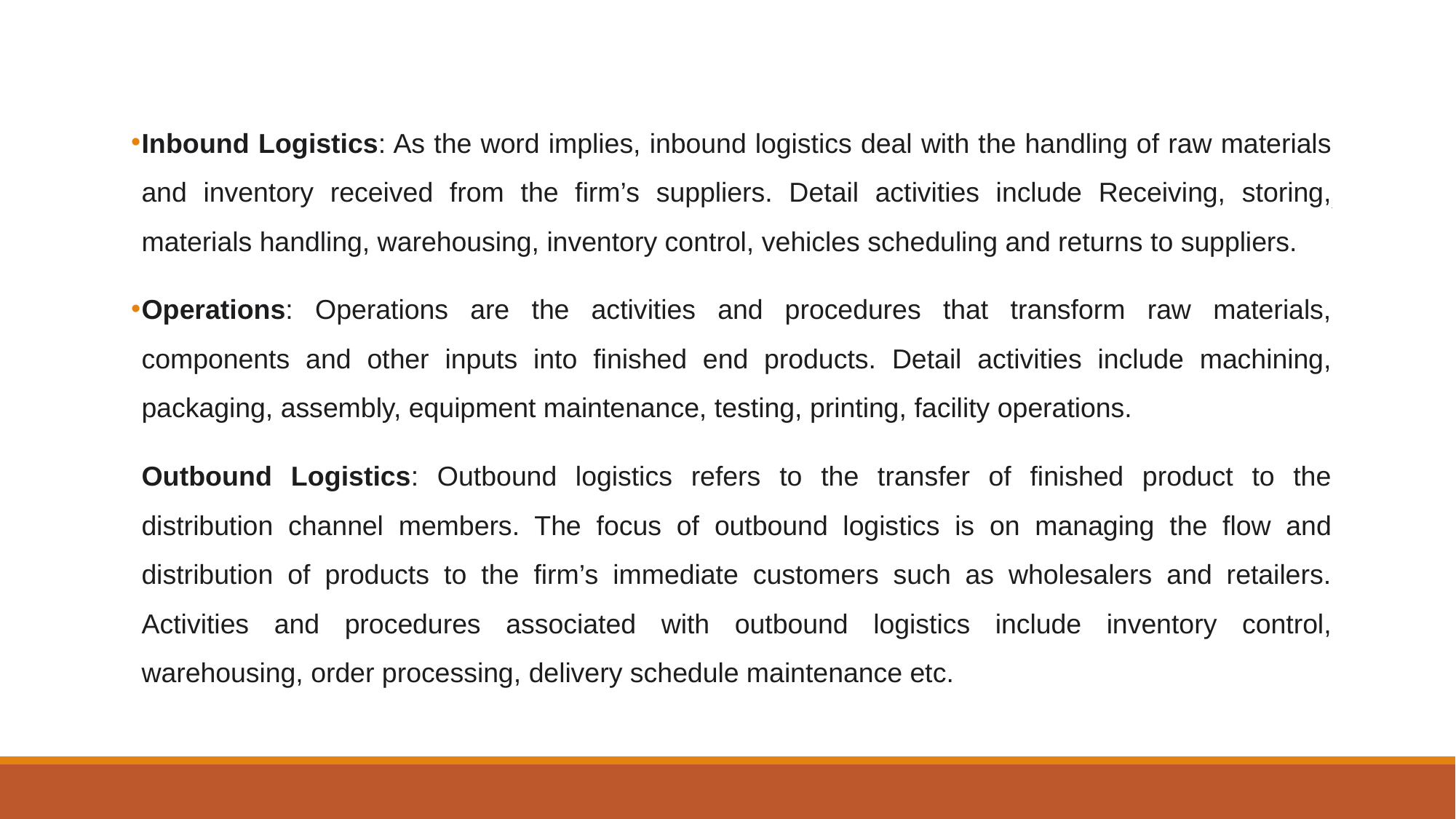

Inbound Logistics: As the word implies, inbound logistics deal with the handling of raw materials and inventory received from the firm’s suppliers. Detail activities include Receiving, storing, materials handling, warehousing, inventory control, vehicles scheduling and returns to suppliers.
Operations: Operations are the activities and procedures that transform raw materials, components and other inputs into finished end products. Detail activities include machining, packaging, assembly, equipment maintenance, testing, printing, facility operations.
Outbound Logistics: Outbound logistics refers to the transfer of finished product to the distribution channel members. The focus of outbound logistics is on managing the flow and distribution of products to the firm’s immediate customers such as wholesalers and retailers. Activities and procedures associated with outbound logistics include inventory control, warehousing, order processing, delivery schedule maintenance etc.